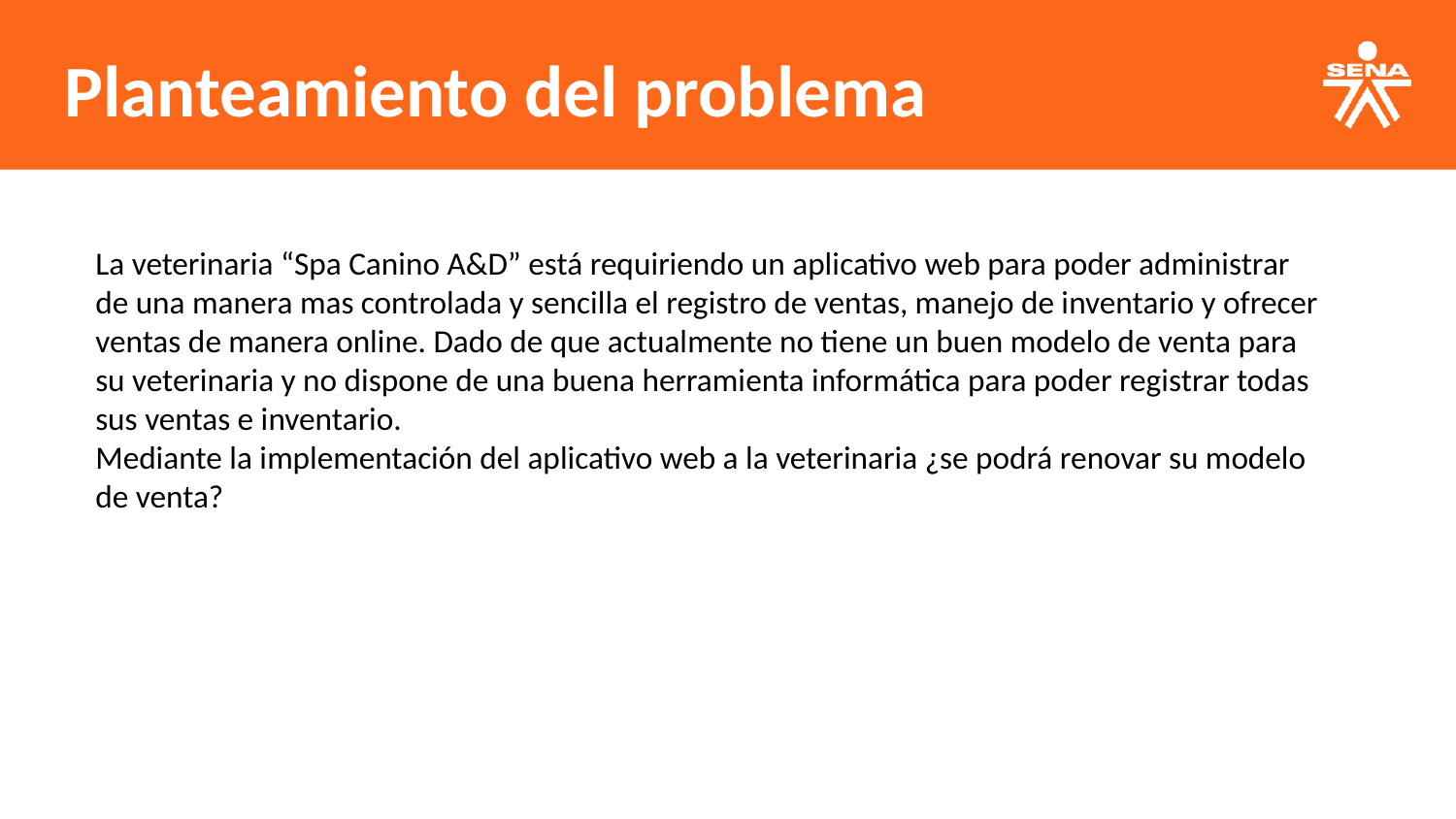

Planteamiento del problema
La veterinaria “Spa Canino A&D” está requiriendo un aplicativo web para poder administrar de una manera mas controlada y sencilla el registro de ventas, manejo de inventario y ofrecer ventas de manera online. Dado de que actualmente no tiene un buen modelo de venta para su veterinaria y no dispone de una buena herramienta informática para poder registrar todas sus ventas e inventario.
Mediante la implementación del aplicativo web a la veterinaria ¿se podrá renovar su modelo de venta?